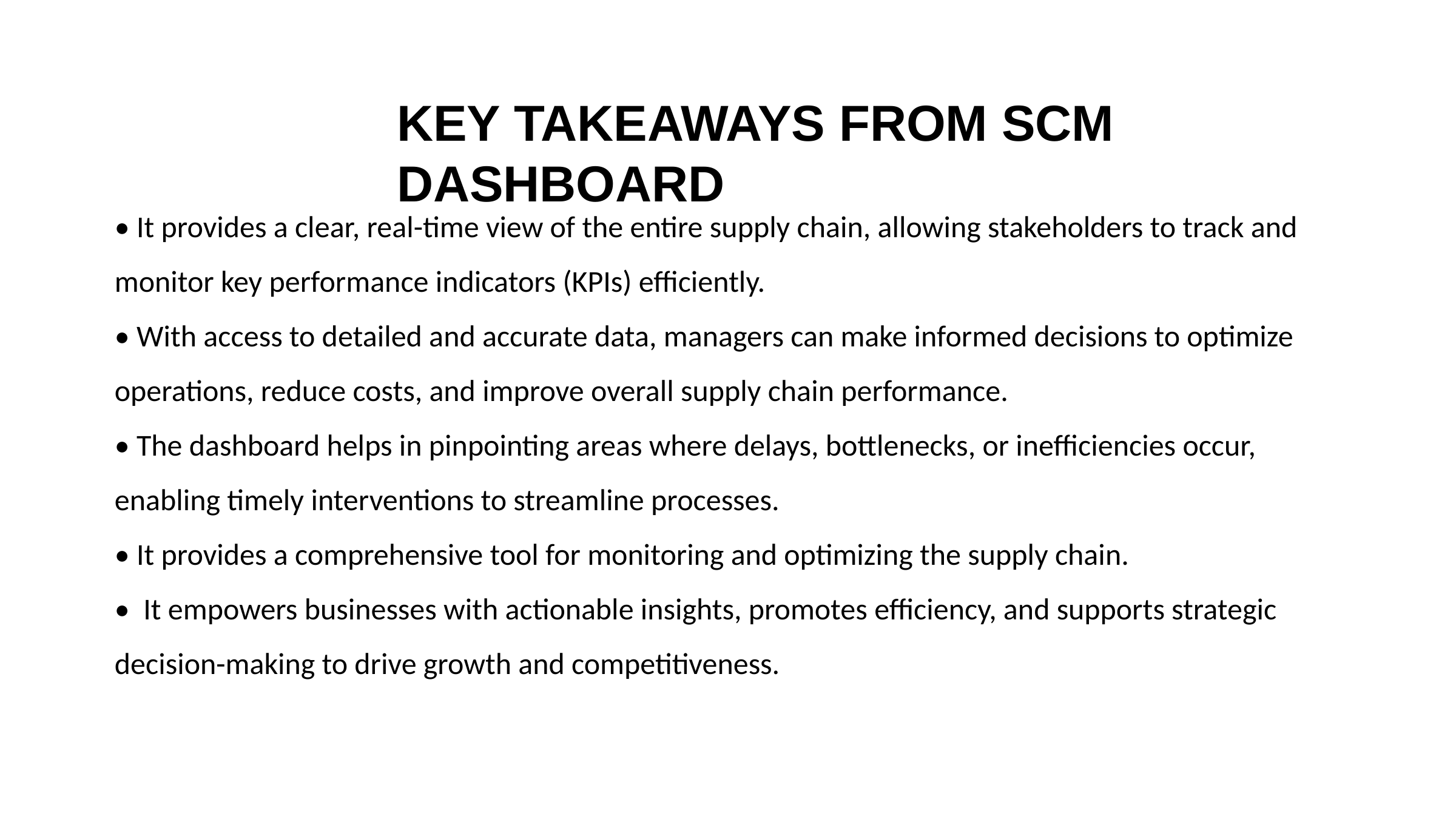

KEY TAKEAWAYS FROM SCM DASHBOARD
• It provides a clear, real-time view of the entire supply chain, allowing stakeholders to track and monitor key performance indicators (KPIs) efficiently.
• With access to detailed and accurate data, managers can make informed decisions to optimize operations, reduce costs, and improve overall supply chain performance.
• The dashboard helps in pinpointing areas where delays, bottlenecks, or inefficiencies occur, enabling timely interventions to streamline processes.
• It provides a comprehensive tool for monitoring and optimizing the supply chain.
•  It empowers businesses with actionable insights, promotes efficiency, and supports strategic decision-making to drive growth and competitiveness.